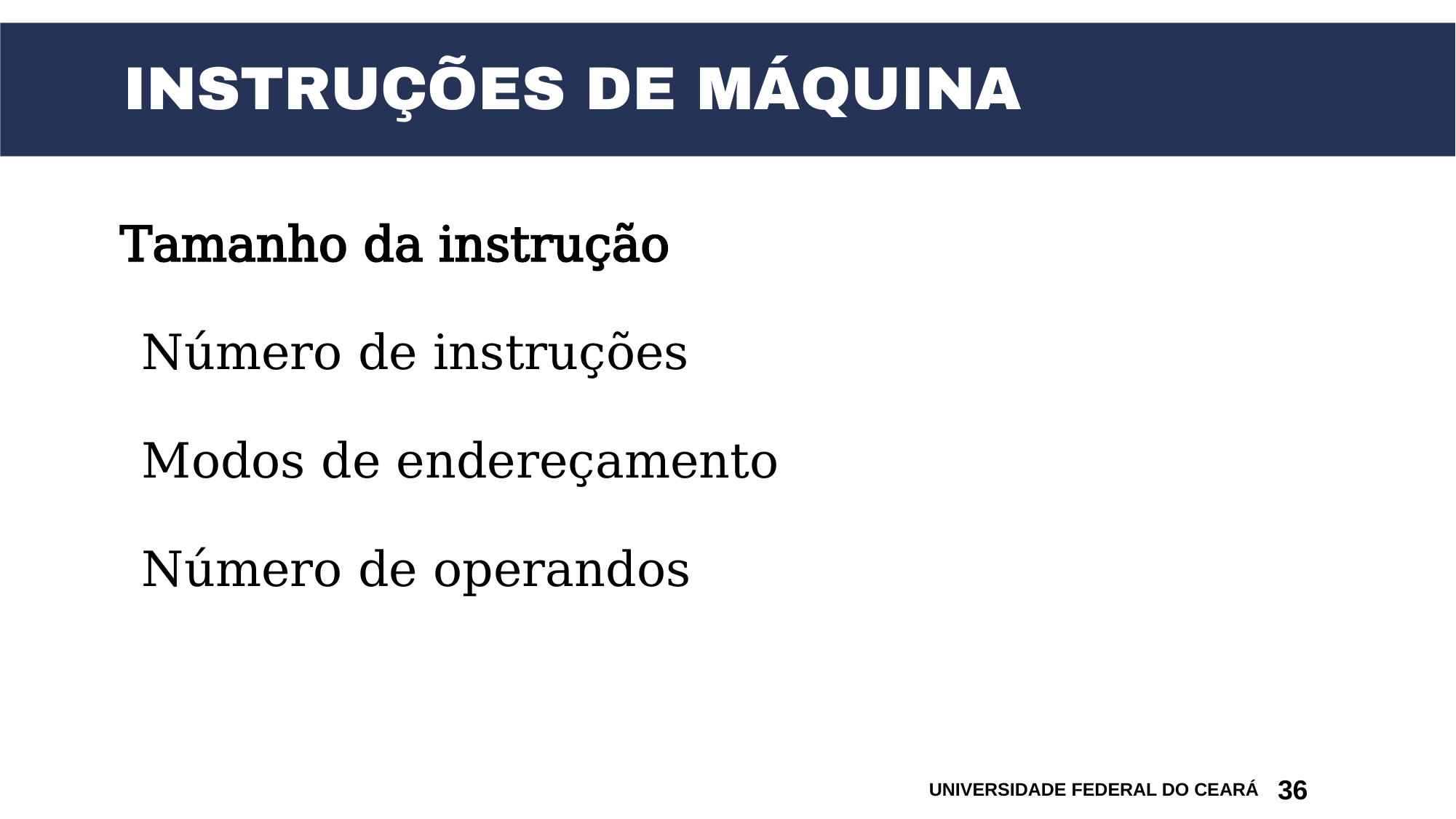

# Instruções de máquina
Tamanho da instrução
Número de instruções
Modos de endereçamento
Número de operandos
UNIVERSIDADE FEDERAL DO CEARÁ
36